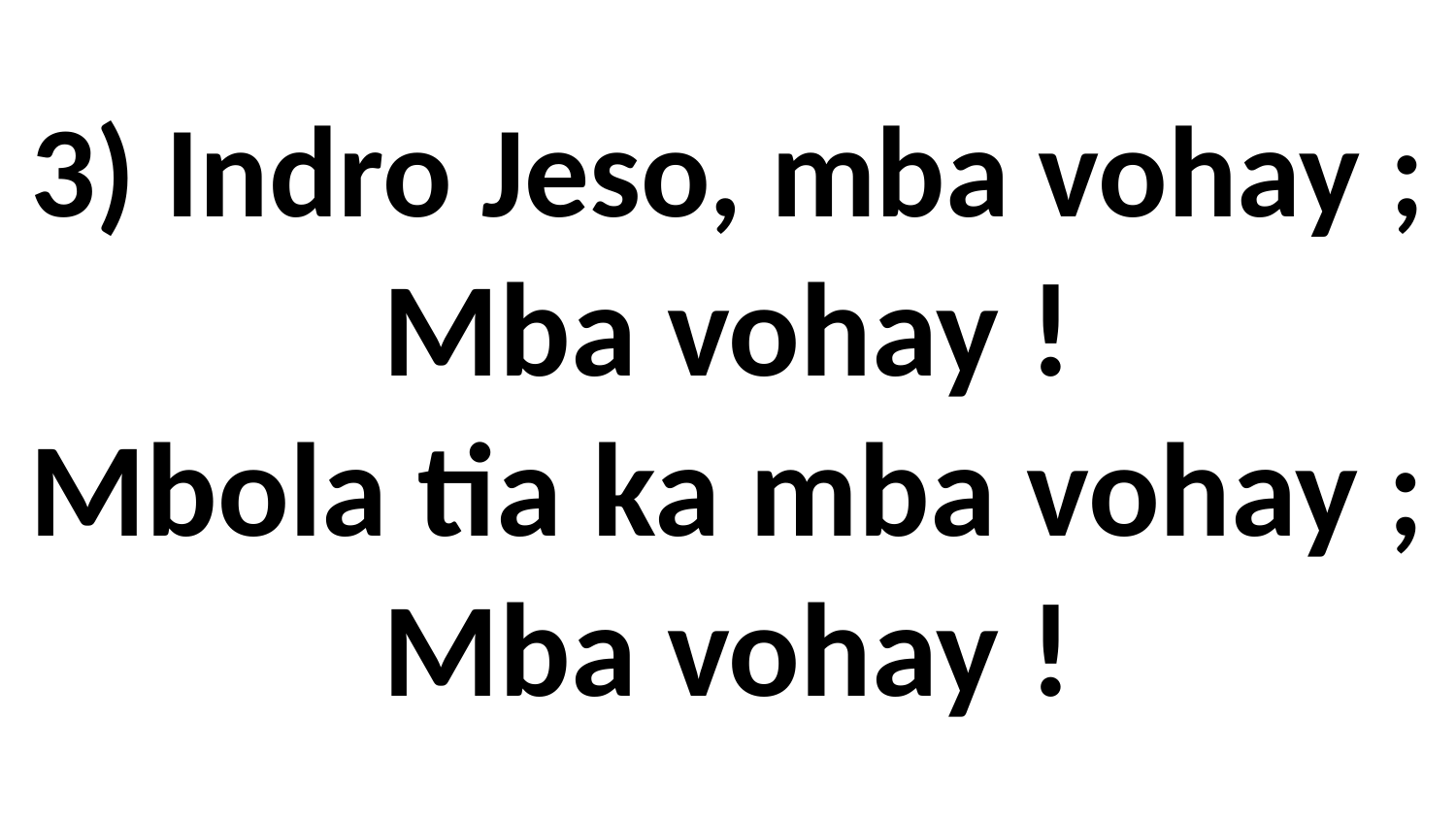

# 3) Indro Jeso, mba vohay ; Mba vohay ! Mbola tia ka mba vohay ; Mba vohay !